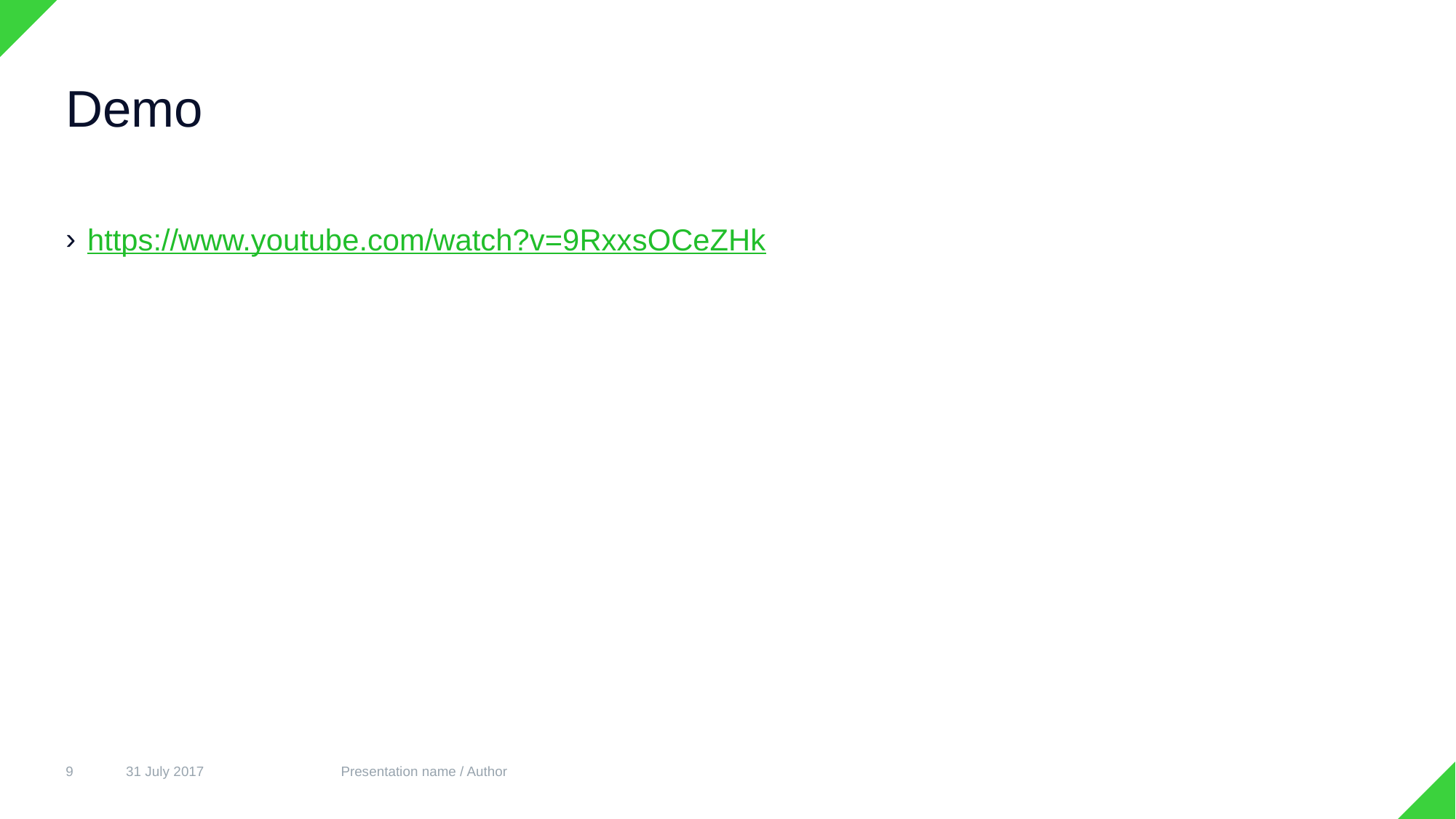

# Demo
https://www.youtube.com/watch?v=9RxxsOCeZHk
9
31 July 2017
Presentation name / Author